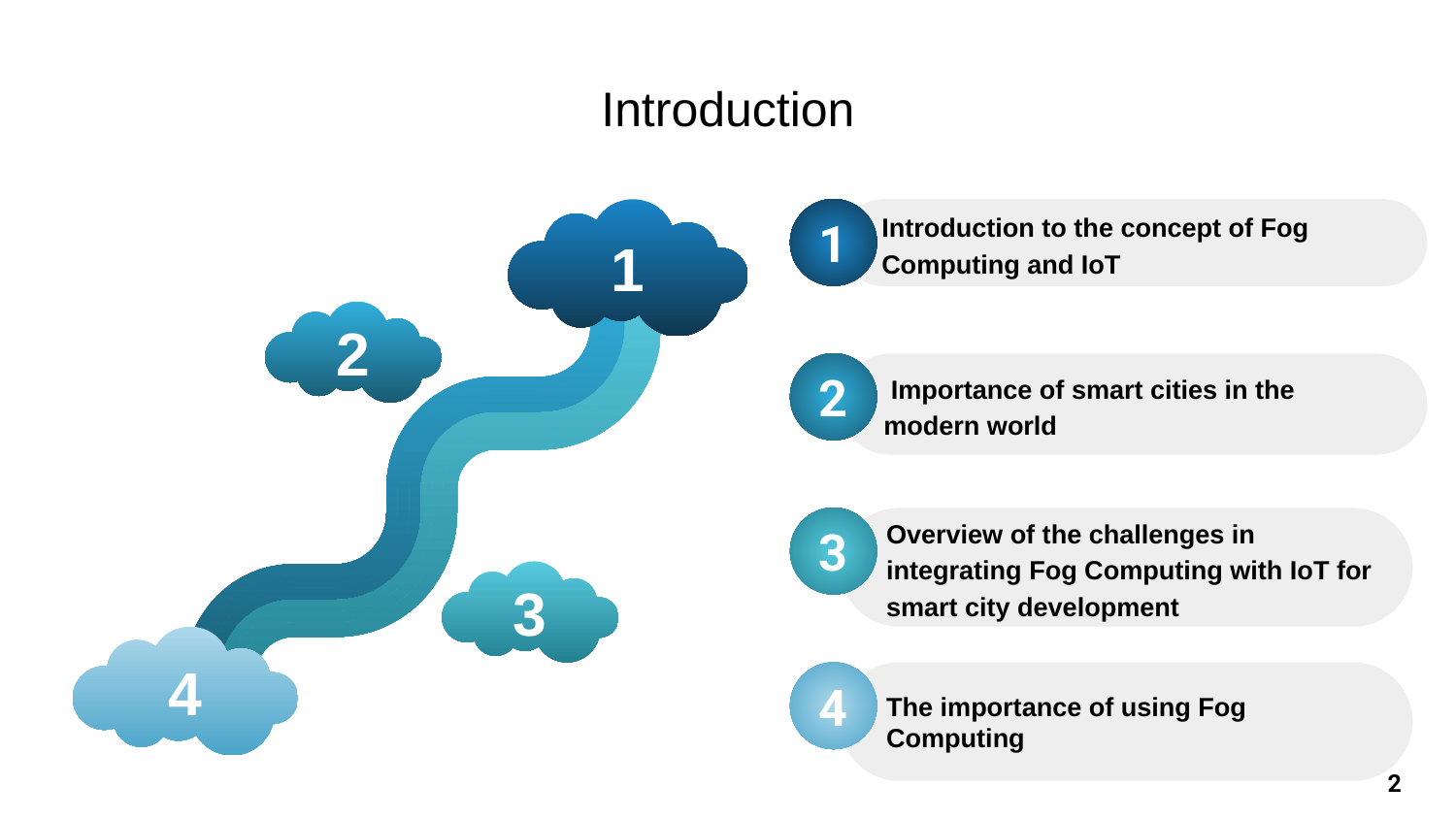

# Introduction

1

Introduction to the concept of Fog Computing and IoT
1

2
2
 Importance of smart cities in the modern world
3
Overview of the challenges in integrating Fog Computing with IoT for smart city development

3

4
The importance of using Fog Computing
4
2